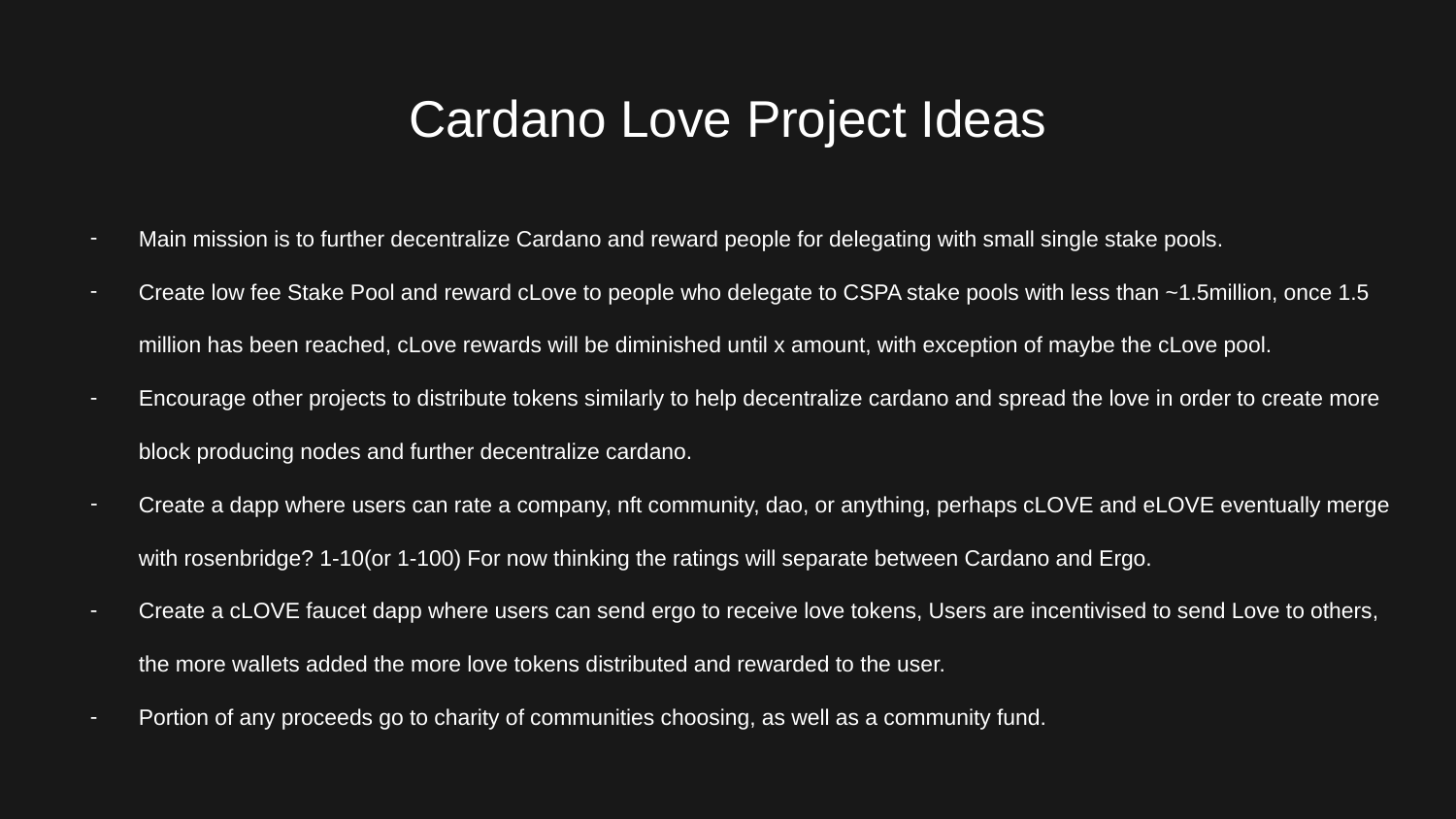

# Cardano Love Project Ideas
Main mission is to further decentralize Cardano and reward people for delegating with small single stake pools.
Create low fee Stake Pool and reward cLove to people who delegate to CSPA stake pools with less than ~1.5million, once 1.5 million has been reached, cLove rewards will be diminished until x amount, with exception of maybe the cLove pool.
Encourage other projects to distribute tokens similarly to help decentralize cardano and spread the love in order to create more block producing nodes and further decentralize cardano.
Create a dapp where users can rate a company, nft community, dao, or anything, perhaps cLOVE and eLOVE eventually merge with rosenbridge? 1-10(or 1-100) For now thinking the ratings will separate between Cardano and Ergo.
Create a cLOVE faucet dapp where users can send ergo to receive love tokens, Users are incentivised to send Love to others, the more wallets added the more love tokens distributed and rewarded to the user.
Portion of any proceeds go to charity of communities choosing, as well as a community fund.